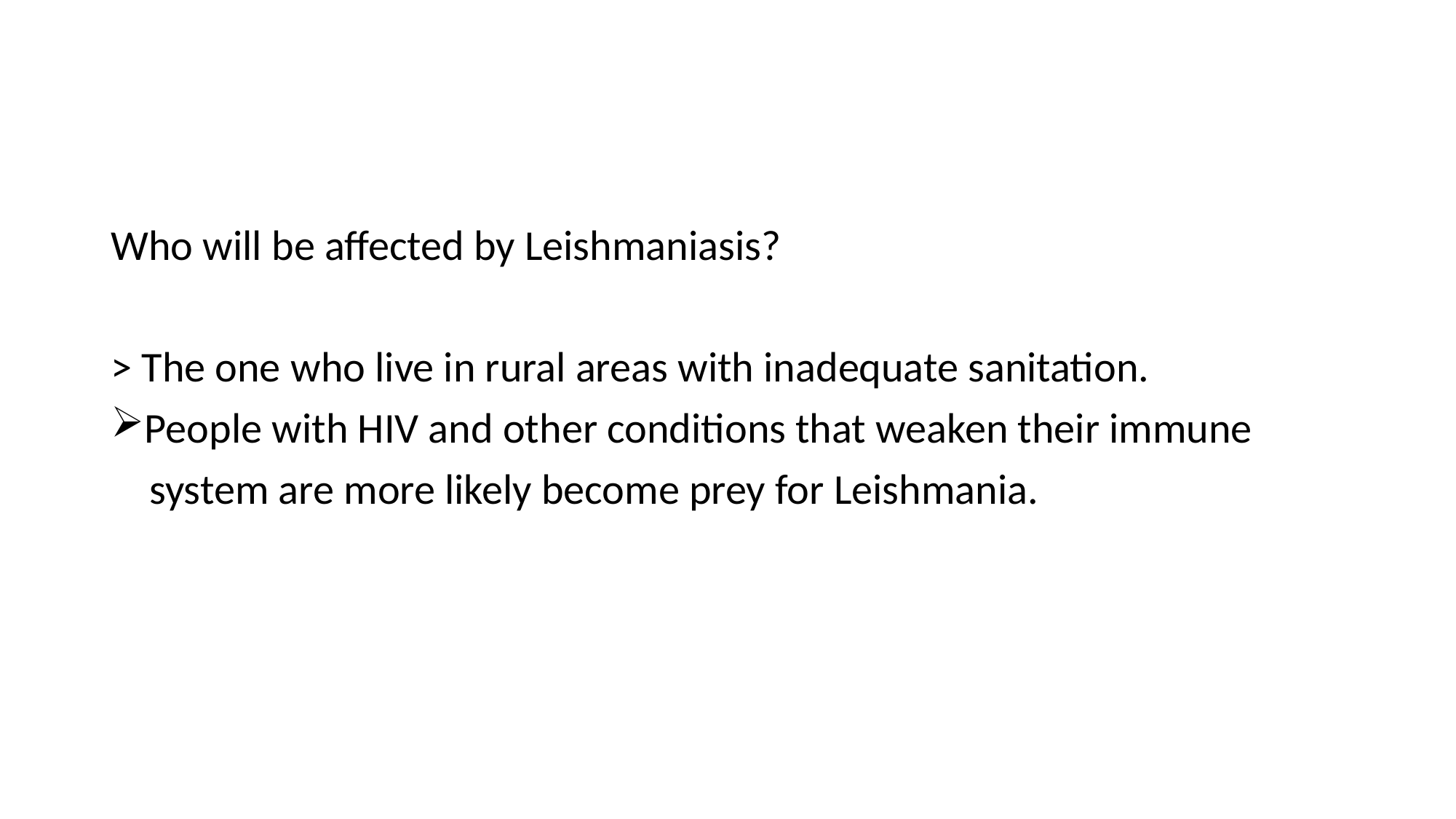

Who will be affected by Leishmaniasis?

> The one who live in rural areas with inadequate sanitation.
People with HIV and other conditions that weaken their immune
    system are more likely become prey for Leishmania.